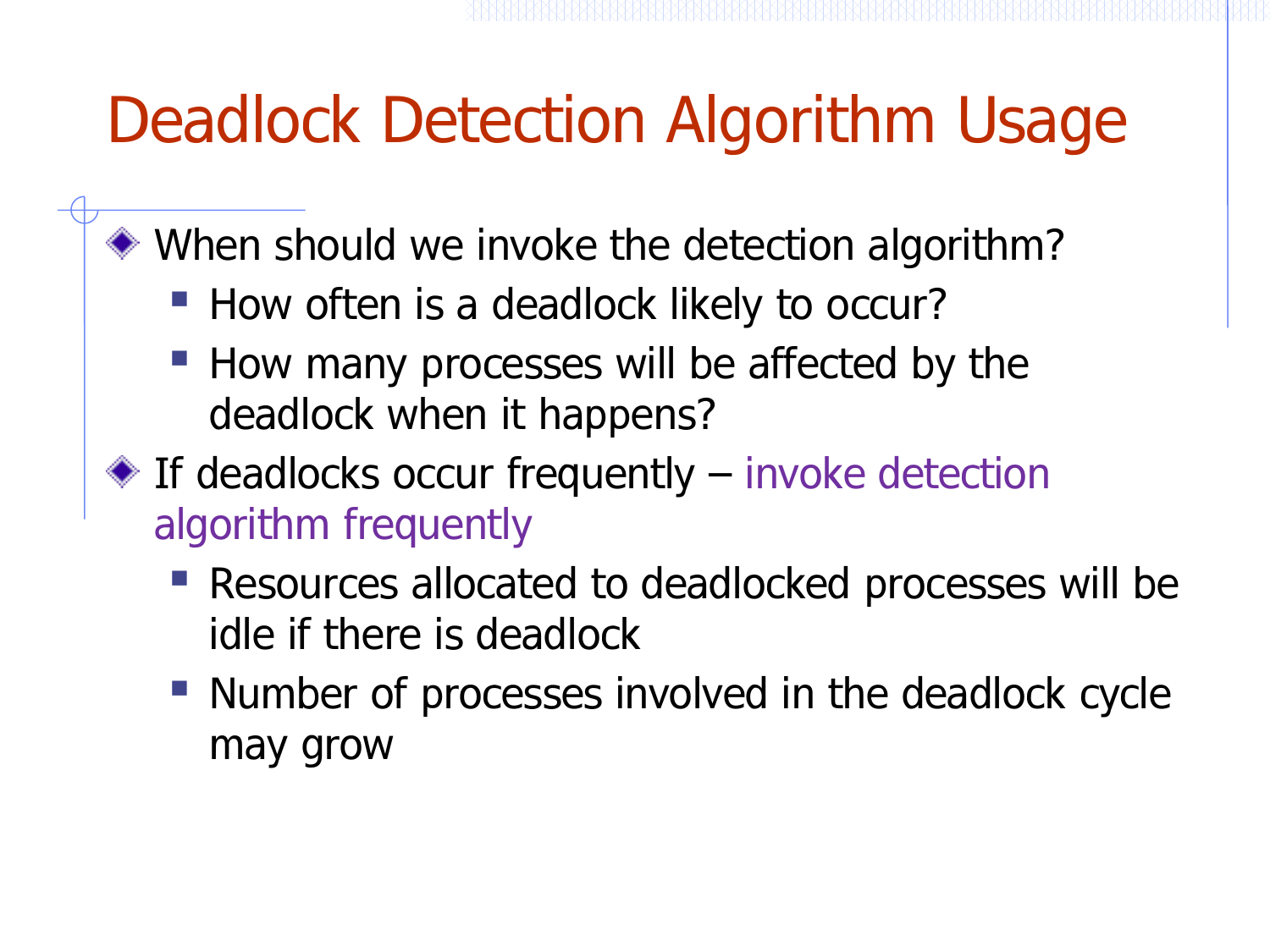

# Deadlock Detection Algorithm Usage
When should we invoke the detection algorithm?
How often is a deadlock likely to occur?
How many processes will be affected by the deadlock when it happens?
If deadlocks occur frequently – invoke detection algorithm frequently
Resources allocated to deadlocked processes will be idle if there is deadlock
Number of processes involved in the deadlock cycle may grow